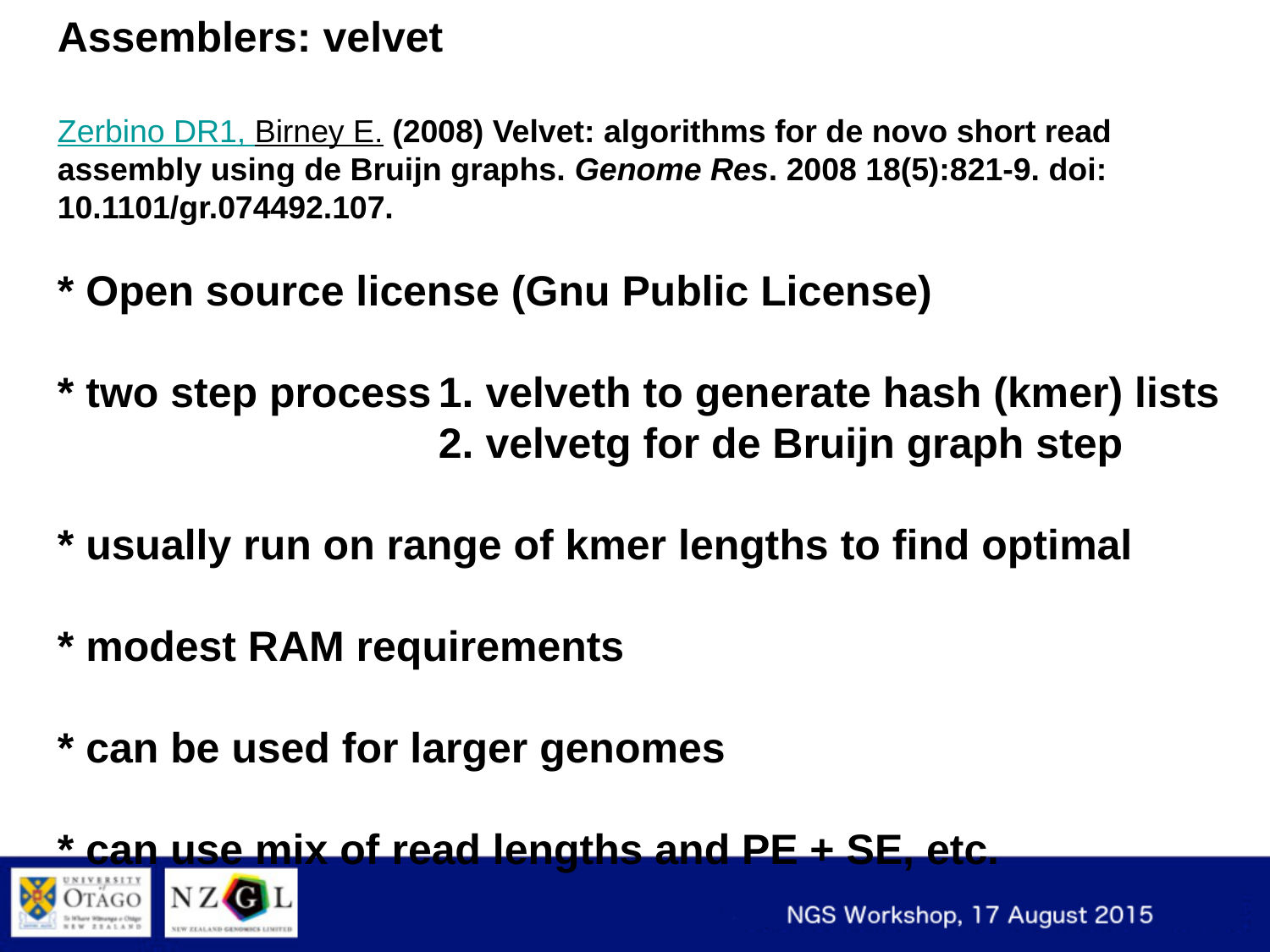

Assemblers: velvet

Zerbino DR1, Birney E. (2008) Velvet: algorithms for de novo short read assembly using de Bruijn graphs. Genome Res. 2008 18(5):821-9. doi: 10.1101/gr.074492.107.

* Open source license (Gnu Public License)

* two step process	1. velveth to generate hash (kmer) lists
			2. velvetg for de Bruijn graph step

* usually run on range of kmer lengths to find optimal

* modest RAM requirements

* can be used for larger genomes

* can use mix of read lengths and PE + SE, etc.